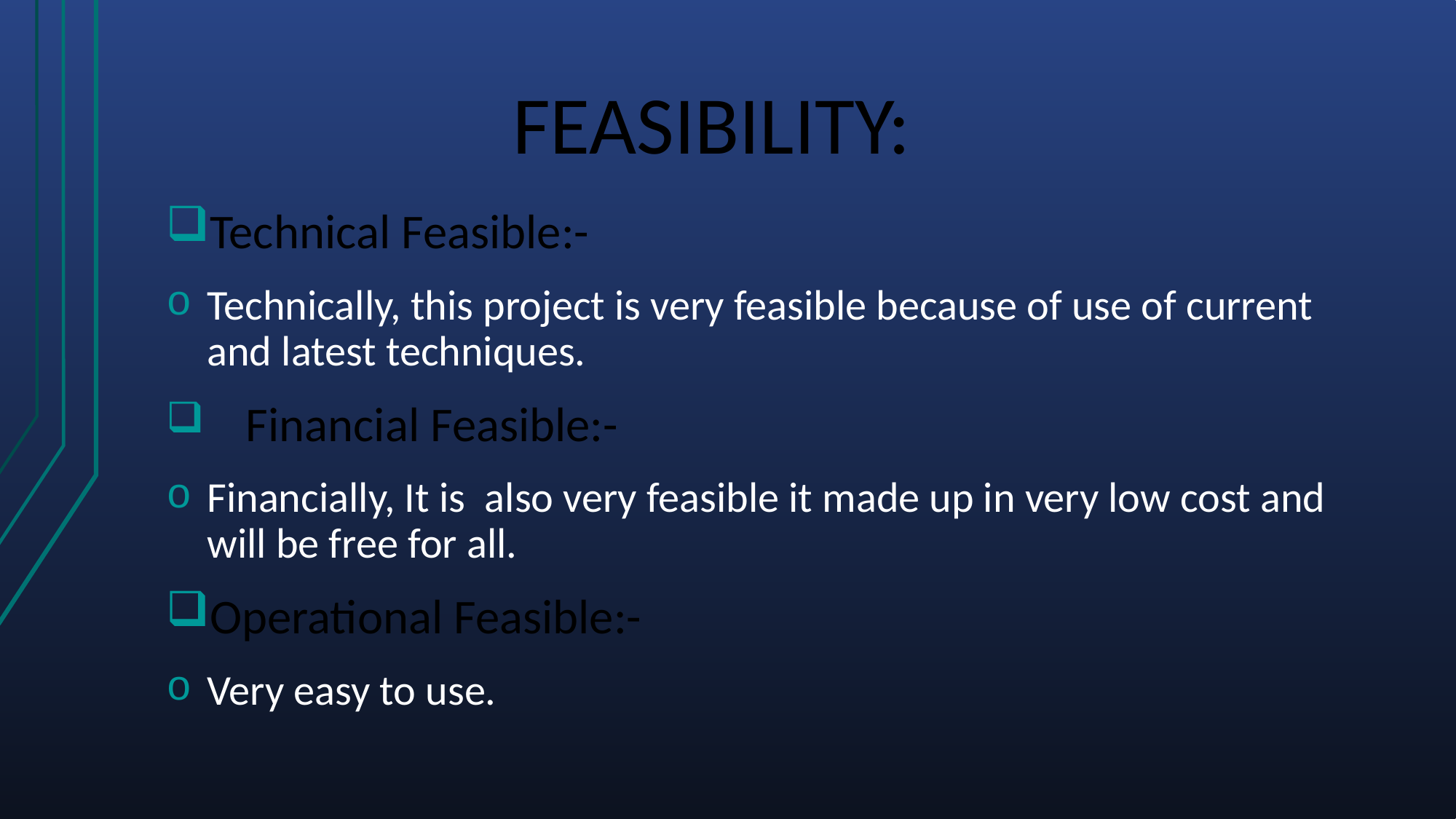

# FEASIBILITY:
Technical Feasible:-
Technically, this project is very feasible because of use of current and latest techniques.
    Financial Feasible:-
Financially, It is  also very feasible it made up in very low cost and will be free for all.
Operational Feasible:-
Very easy to use.